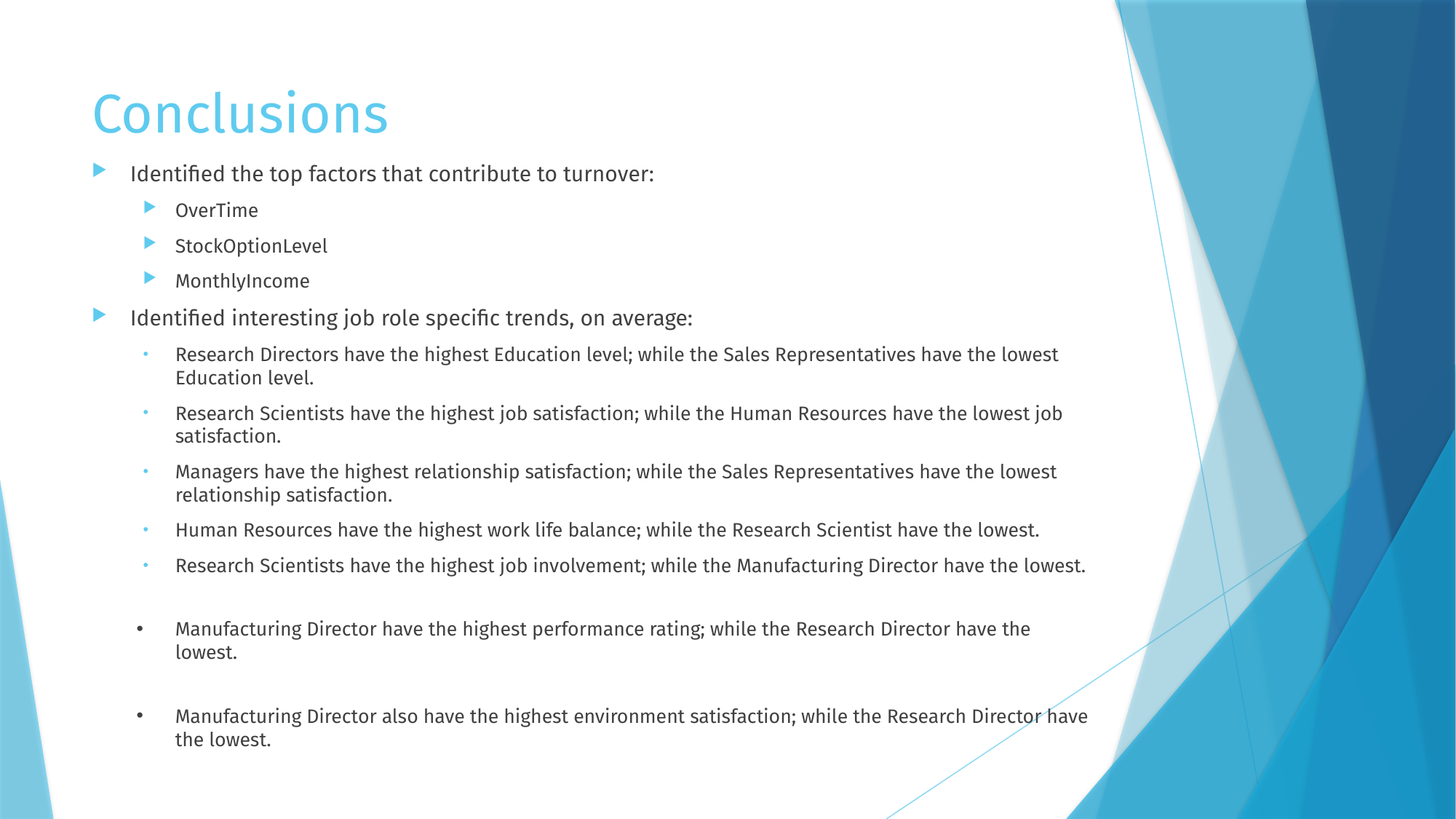

# Conclusions
Identified the top factors that contribute to turnover:
OverTime
StockOptionLevel
MonthlyIncome
Identified interesting job role specific trends, on average:
Research Directors have the highest Education level; while the Sales Representatives have the lowest Education level.
Research Scientists have the highest job satisfaction; while the Human Resources have the lowest job satisfaction.
Managers have the highest relationship satisfaction; while the Sales Representatives have the lowest relationship satisfaction.
Human Resources have the highest work life balance; while the Research Scientist have the lowest.
Research Scientists have the highest job involvement; while the Manufacturing Director have the lowest.

Manufacturing Director have the highest performance rating; while the Research Director have the lowest.

Manufacturing Director also have the highest environment satisfaction; while the Research Director have the lowest.